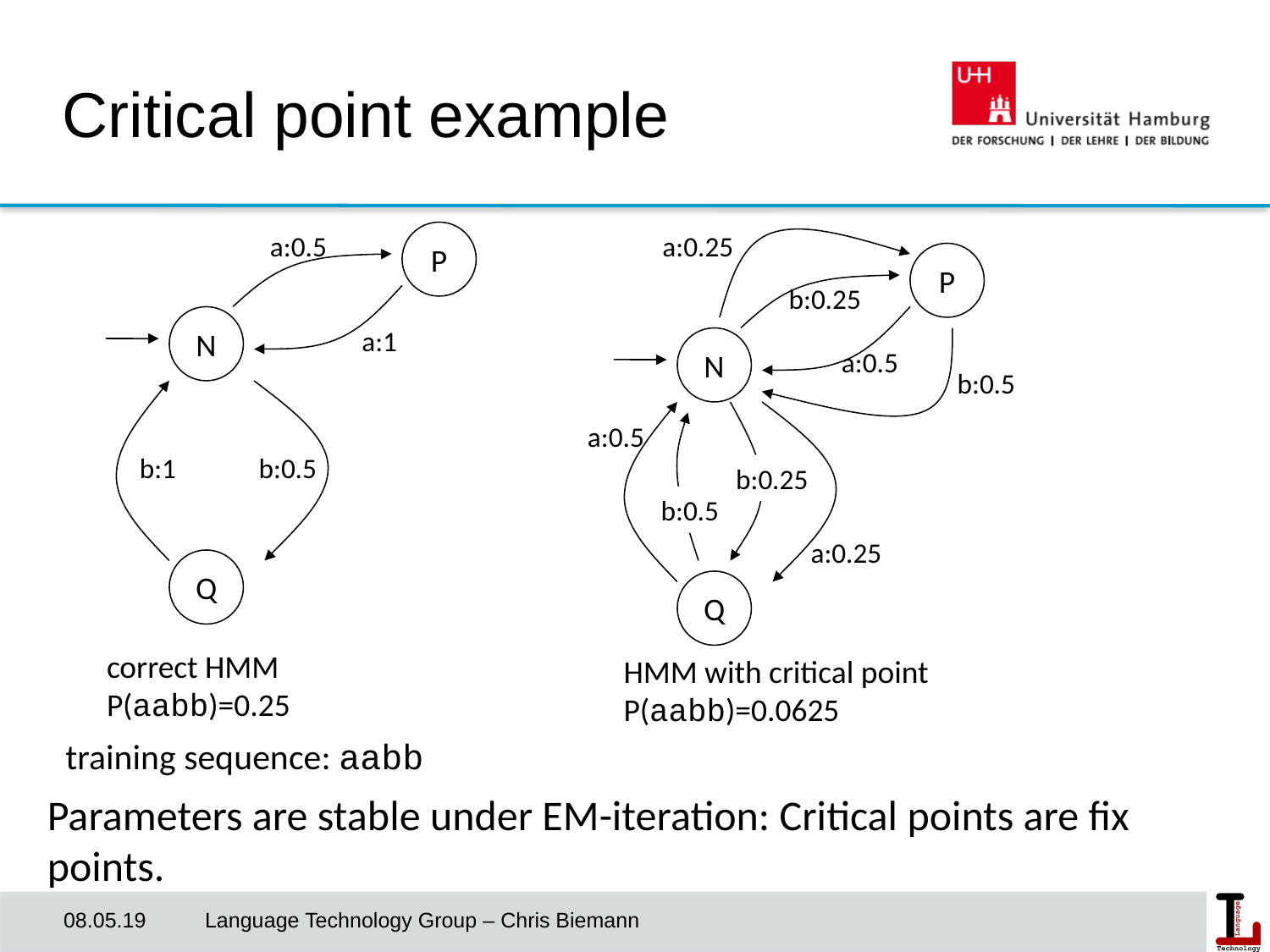

# Critical point example
a:0.5
P
a:0.25

P

b:0.25

N

a:0.5

b:0.5

a:0.5

b:0.25
b:0.5
a:0.25
Q

N
a:1

b:1
b:0.5
Q
correct HMM
P(aabb)=0.25
HMM with critical point
P(aabb)=0.0625
training sequence: aabb
Parameters are stable under EM-iteration: Critical points are fix points.
08.05.19
 Language Technology Group – Chris Biemann